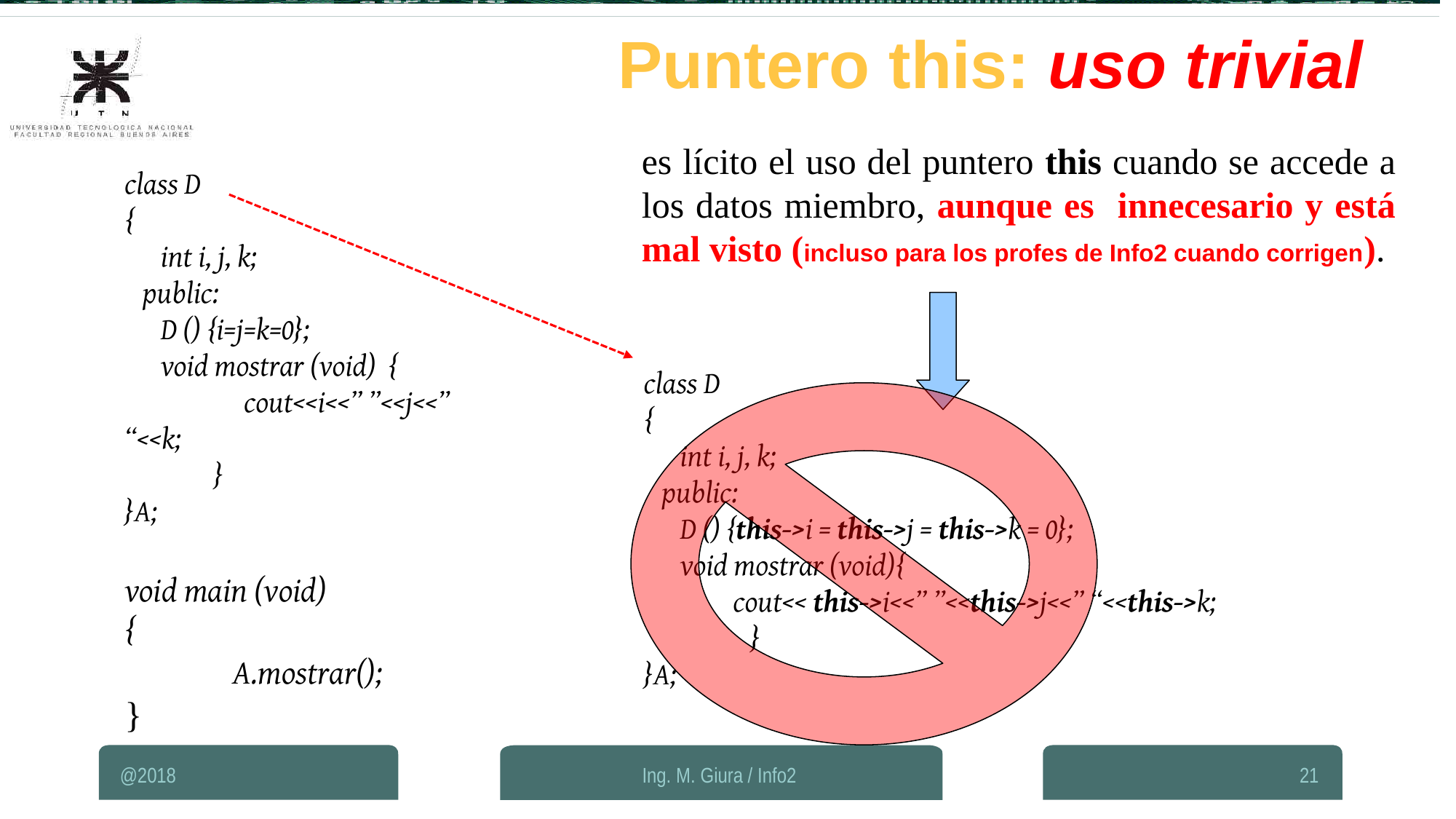

Puntero this: uso trivial
es lícito el uso del puntero this cuando se accede a los datos miembro, aunque es  innecesario y está mal visto (incluso para los profes de Info2 cuando corrigen).
class D
{
      int i, j, k;
   public:
      D () {i=j=k=0};
      void mostrar (void)  {
	           cout<<i<<” ”<<j<<” “<<k;
	      }
}A;

void main (void)
{
	      A.mostrar();
}

class D
{
      int i, j, k;
   public:
      D () {this->i = this->j = this->k = 0};
      void mostrar (void){
	      cout<< this->i<<” ”<<this->j<<” “<<this->k;
		}
}A;

@2018
Ing. M. Giura / Info2
21